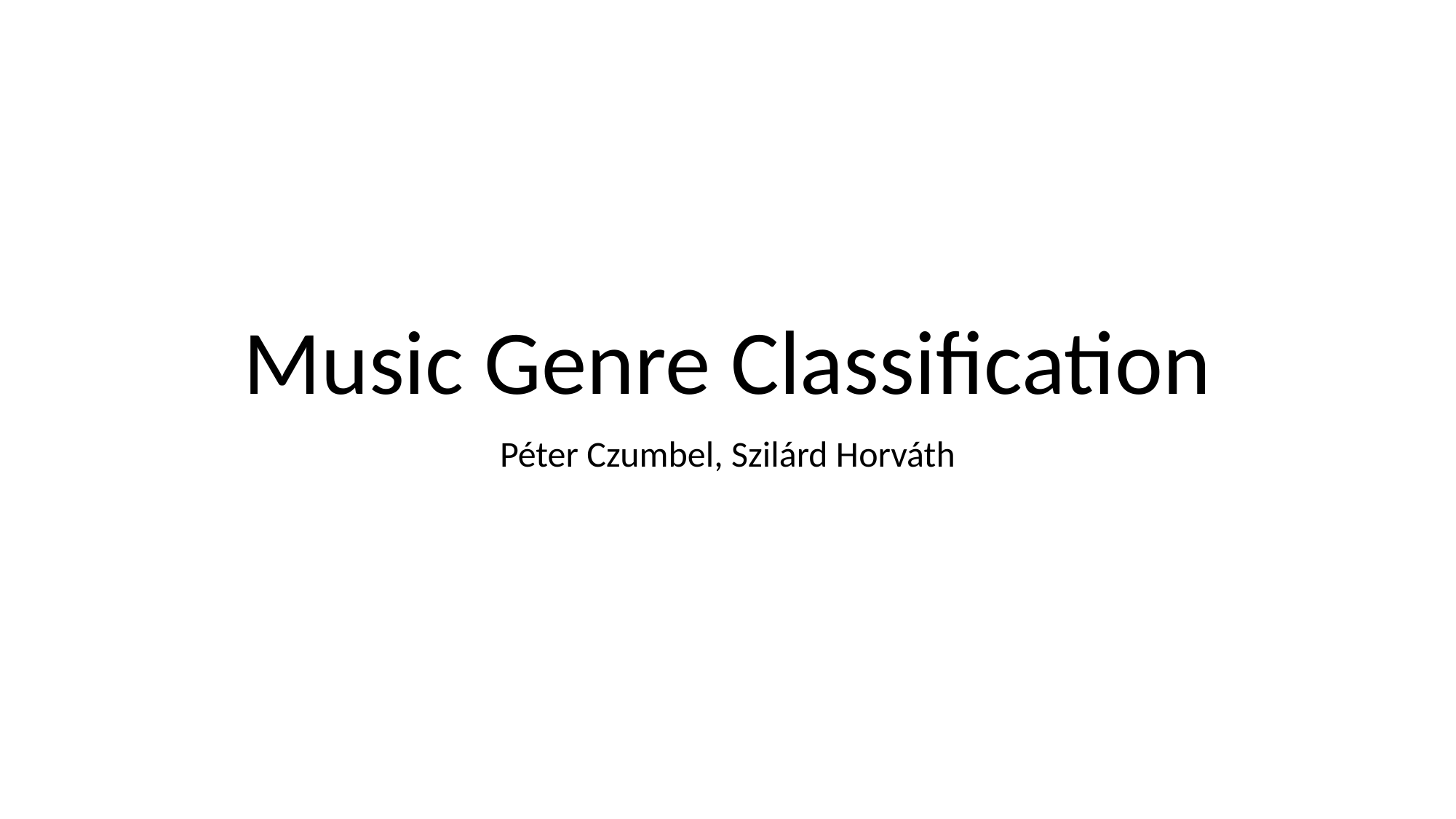

# Music Genre Classification
Péter Czumbel, Szilárd Horváth